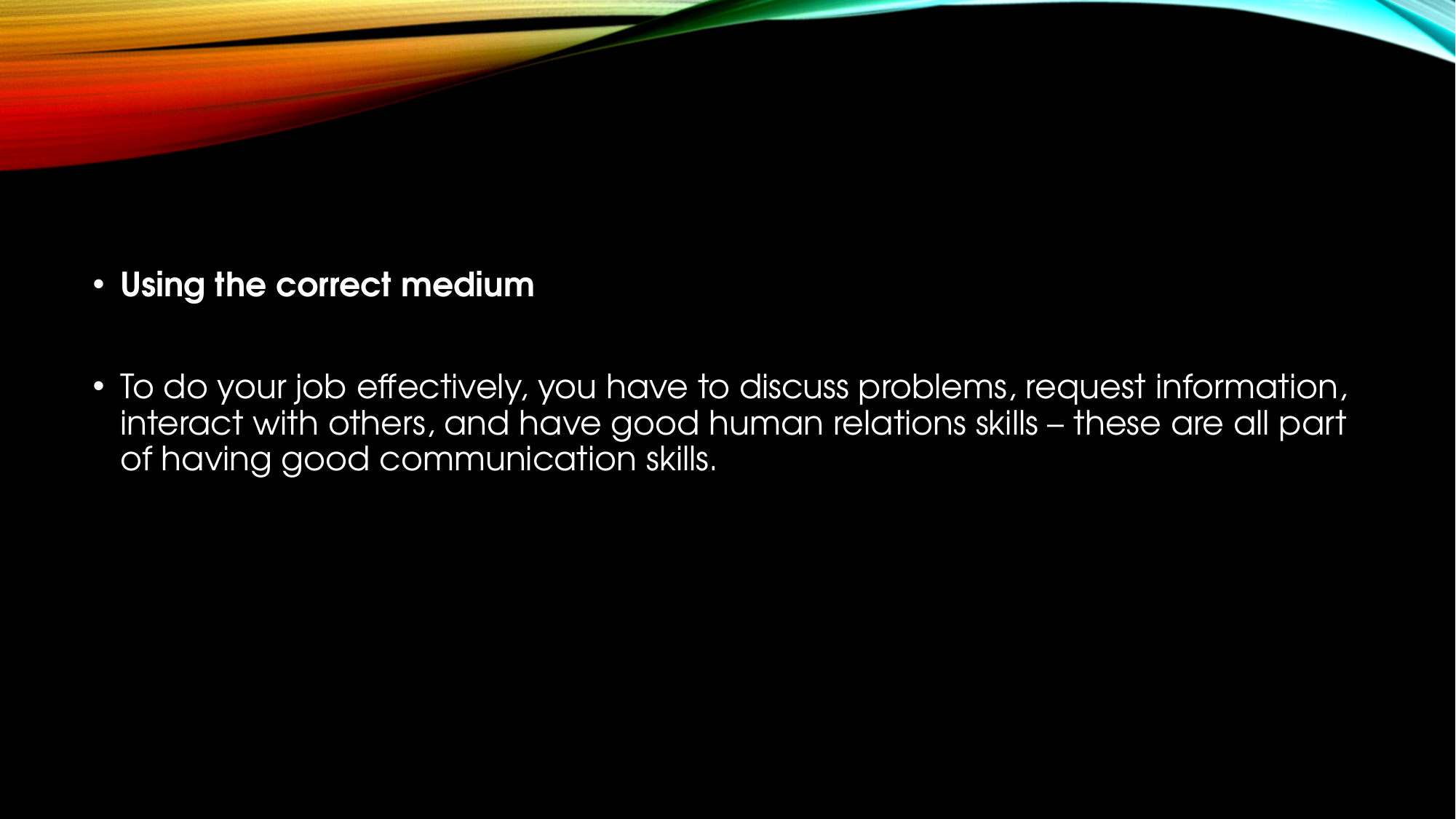

#
Using the correct medium

To do your job effectively, you have to discuss problems, request information, interact with others, and have good human relations skills – these are all part of having good communication skills.